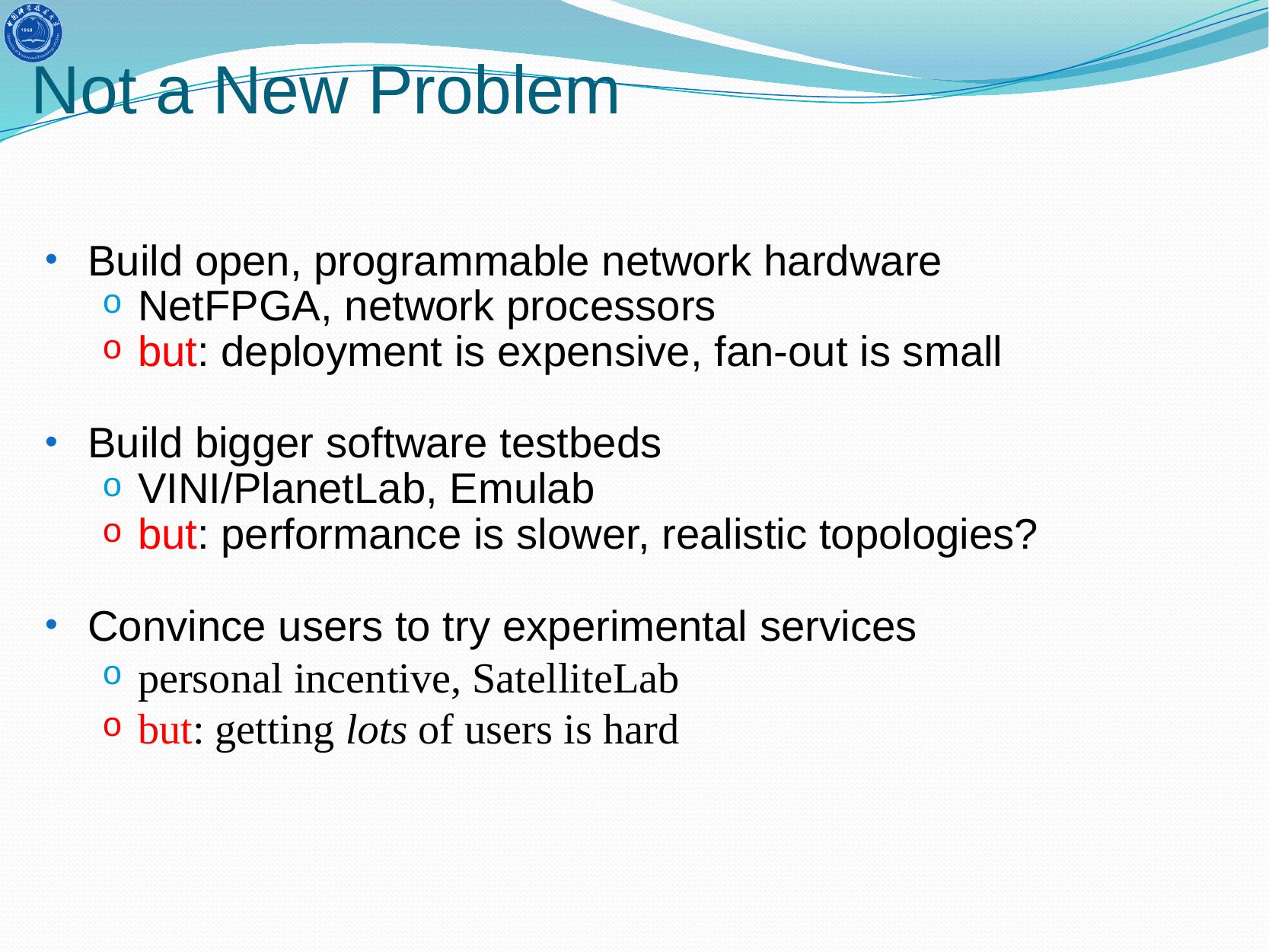

# Not a New Problem
Build open, programmable network hardware
NetFPGA, network processors
but: deployment is expensive, fan-out is small

Build bigger software testbeds
VINI/PlanetLab, Emulab
but: performance is slower, realistic topologies?

Convince users to try experimental services
personal incentive, SatelliteLab
but: getting lots of users is hard